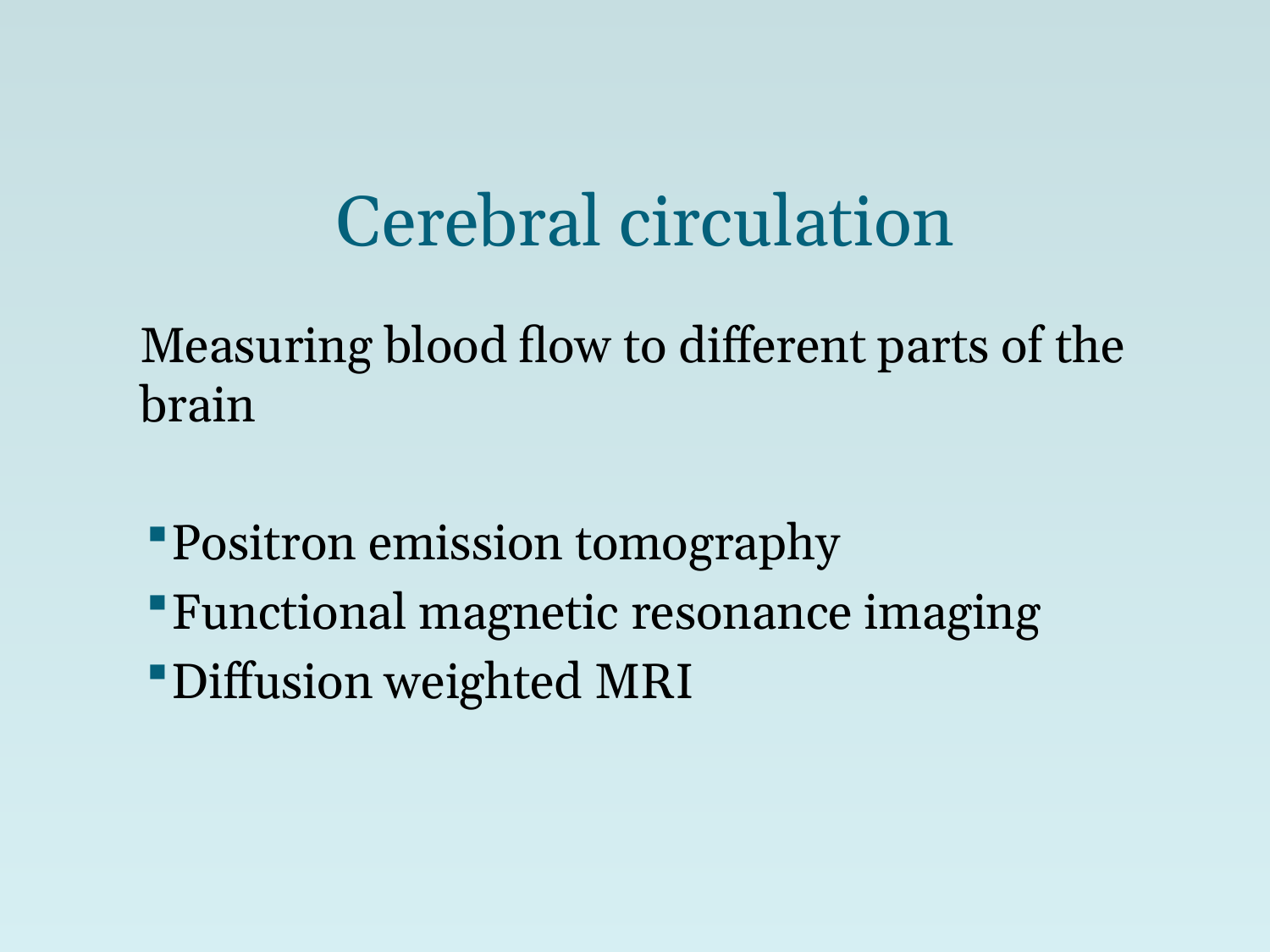

# Cerebral circulation
Measuring blood flow to different parts of the brain

Positron emission tomography
Functional magnetic resonance imaging
Diffusion weighted MRI